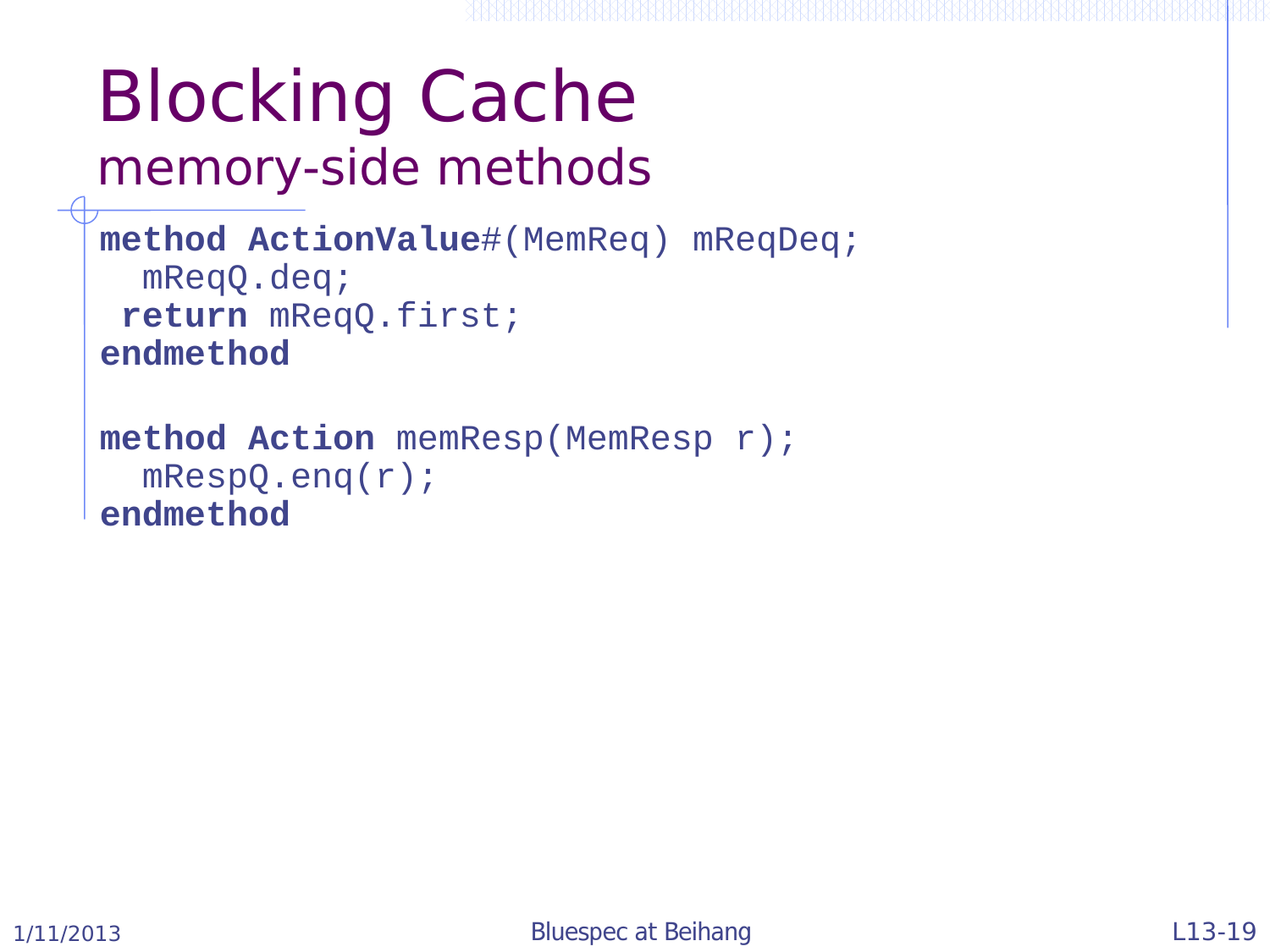

# Blocking Cache memory-side methods
method ActionValue#(MemReq) mReqDeq;
  mReqQ.deq;
 return mReqQ.first;
endmethod
method Action memResp(MemResp r);
  mRespQ.enq(r);
endmethod

1/11/2013
Bluespec at Beihang
L13-19